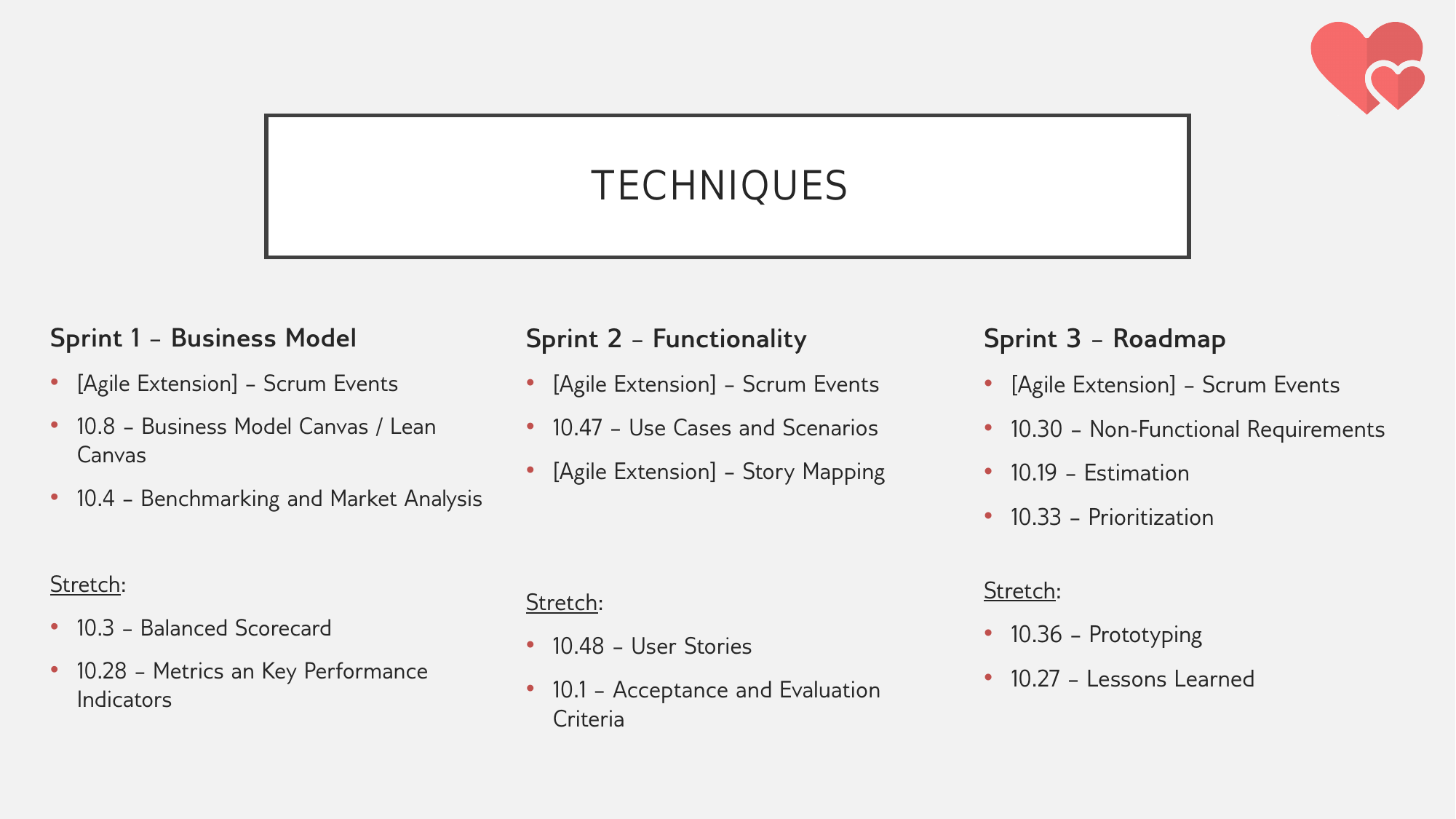

# Techniques
Sprint 1 – Business Model
[Agile Extension] – Scrum Events
10.8 – Business Model Canvas / Lean Canvas
10.4 – Benchmarking and Market Analysis

Stretch:
10.3 – Balanced Scorecard
10.28 – Metrics an Key Performance Indicators
Sprint 3 – Roadmap
[Agile Extension] – Scrum Events
10.30 – Non-Functional Requirements
10.19 – Estimation
10.33 – Prioritization
Stretch:
10.36 – Prototyping
10.27 – Lessons Learned

Sprint 2 – Functionality
[Agile Extension] – Scrum Events
10.47 – Use Cases and Scenarios
[Agile Extension] – Story Mapping

Stretch:
10.48 – User Stories
10.1 – Acceptance and Evaluation Criteria